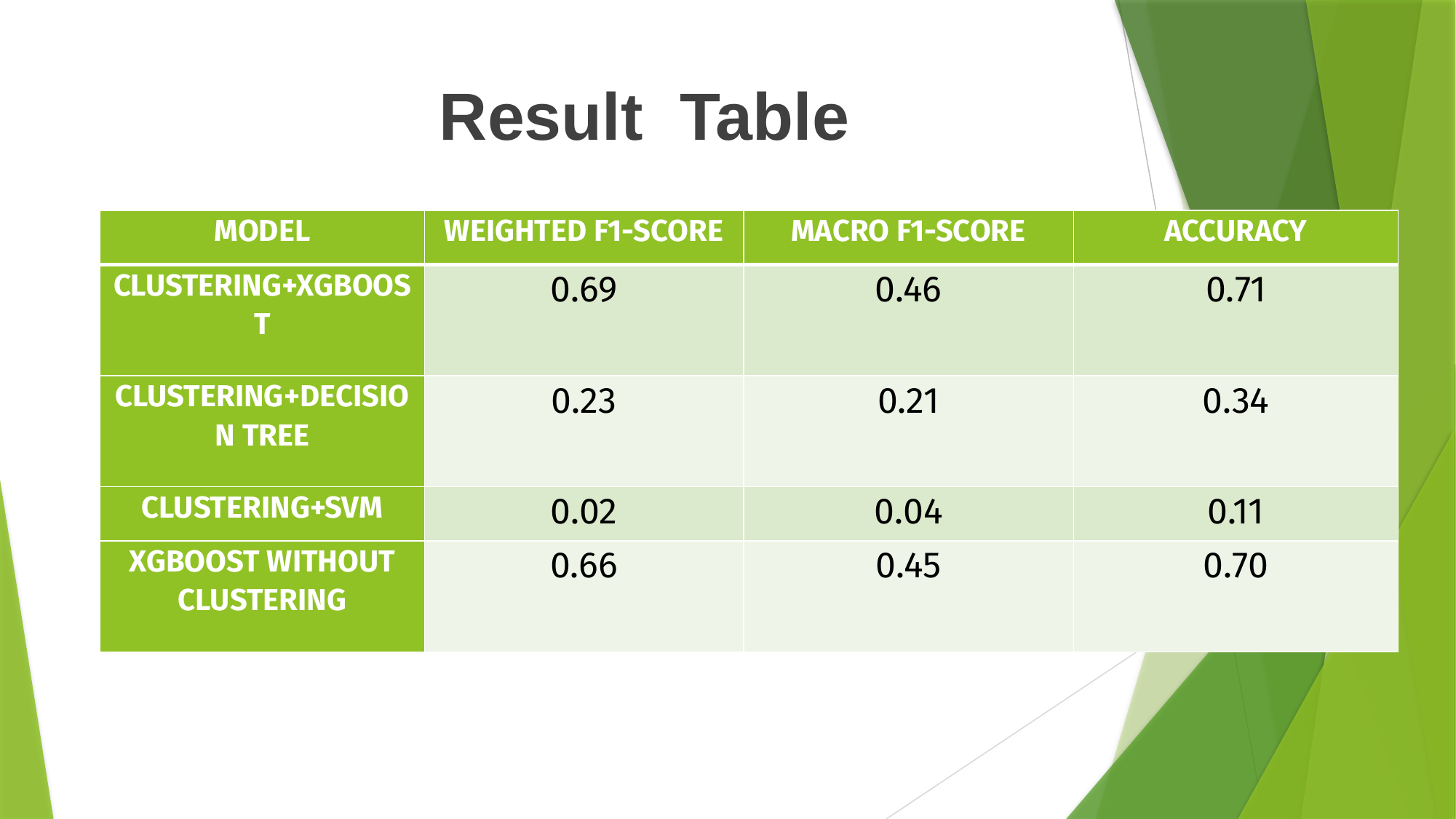

Result  Table

| MODEL | WEIGHTED F1-SCORE | MACRO F1-SCORE | ACCURACY |
| --- | --- | --- | --- |
| CLUSTERING+XGBOOST | 0.69 | 0.46 | 0.71 |
| CLUSTERING+DECISION TREE | 0.23 | 0.21 | 0.34 |
| CLUSTERING+SVM | 0.02 | 0.04 | 0.11 |
| XGBOOST WITHOUT CLUSTERING | 0.66 | 0.45 | 0.70 |